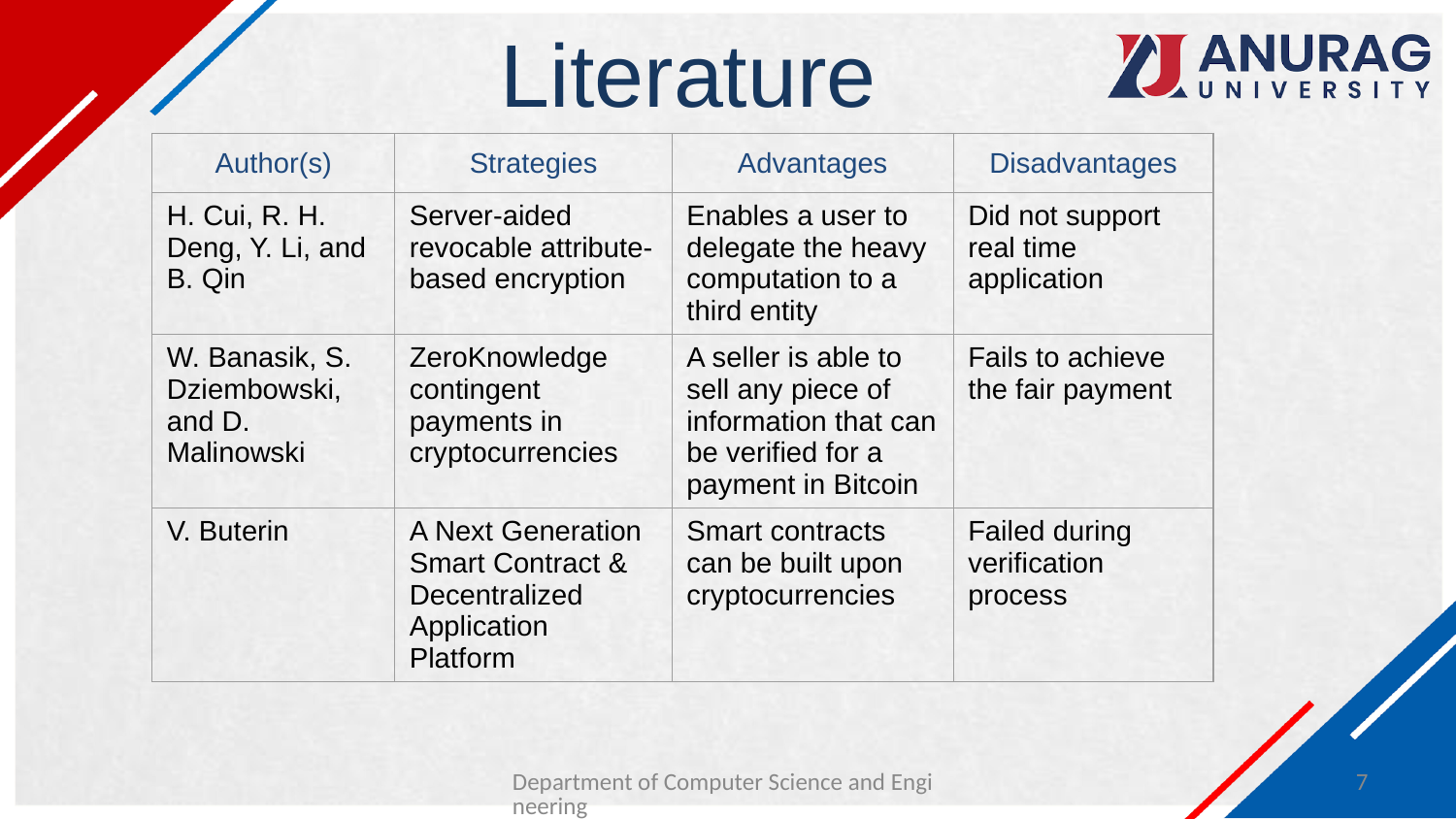

# Literature
| Author(s) | Strategies | Advantages | Disadvantages |
| --- | --- | --- | --- |
| H. Cui, R. H. Deng, Y. Li, and B. Qin | Server-aided revocable attribute-based encryption | Enables a user to delegate the heavy computation to a third entity | Did not support real time application |
| W. Banasik, S. Dziembowski, and D. Malinowski | ZeroKnowledge contingent payments in cryptocurrencies | A seller is able to sell any piece of information that can be verified for a payment in Bitcoin | Fails to achieve the fair payment |
| V. Buterin | A Next Generation Smart Contract & Decentralized Application Platform | Smart contracts can be built upon cryptocurrencies | Failed during verification process |

Department of Computer Science and Engineering
7